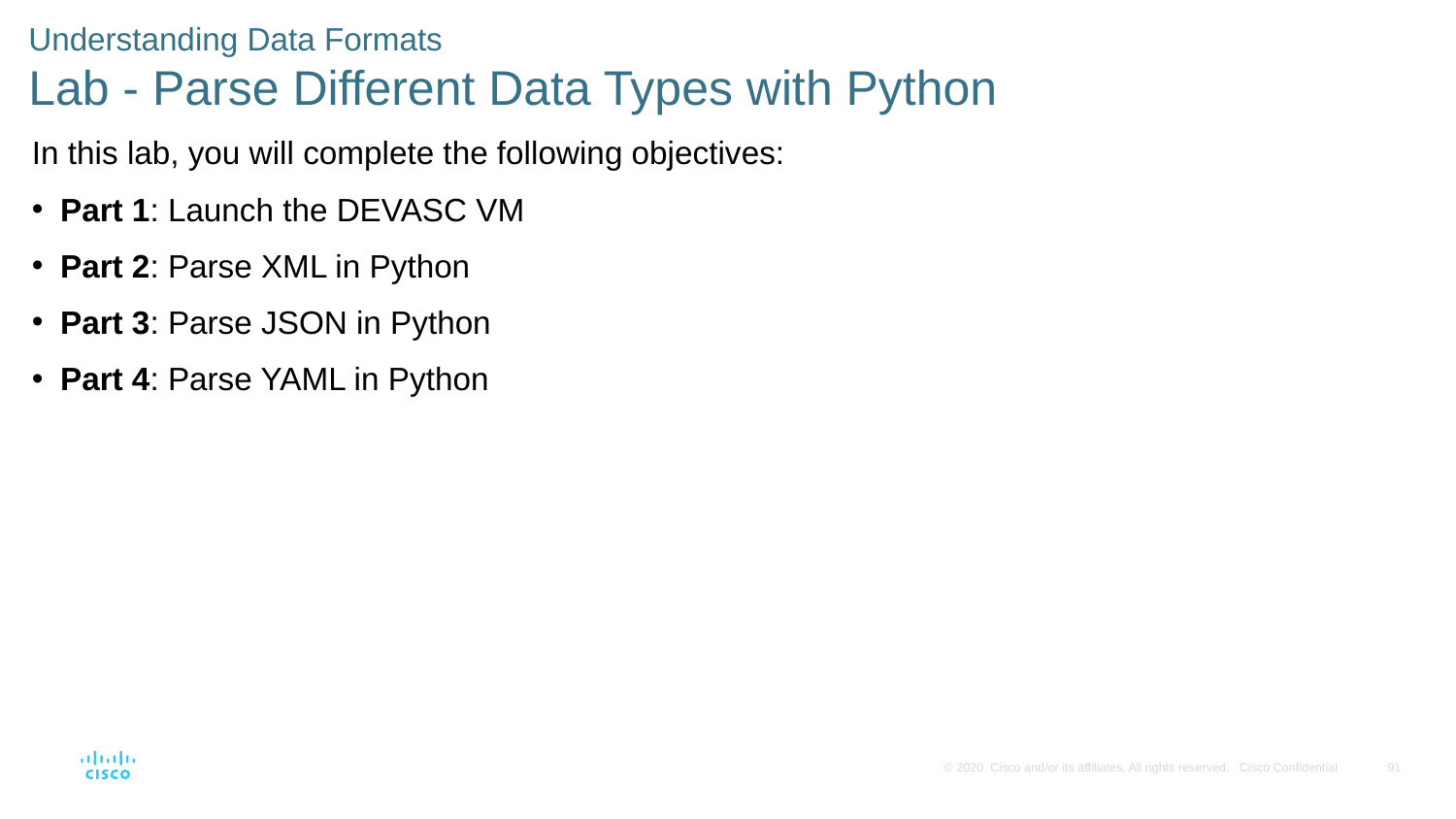

# Understanding Data Formats Lab - Parse Different Data Types with Python
In this lab, you will complete the following objectives:
Part 1: Launch the DEVASC VM
Part 2: Parse XML in Python
Part 3: Parse JSON in Python
Part 4: Parse YAML in Python